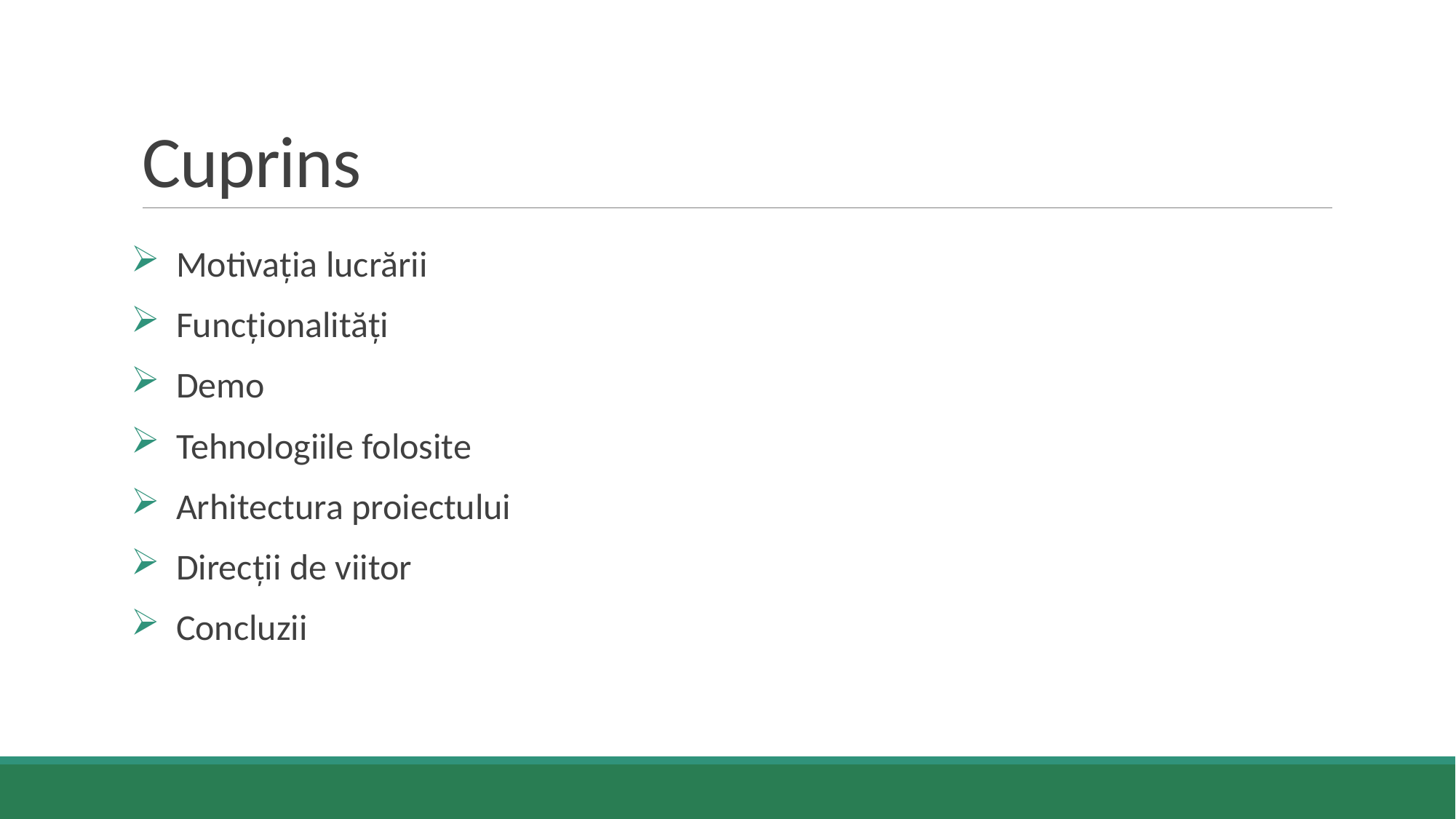

# Cuprins
  Motivația lucrării
  Funcționalități
  Demo
  Tehnologiile folosite
  Arhitectura proiectului
  Direcții de viitor
  Concluzii